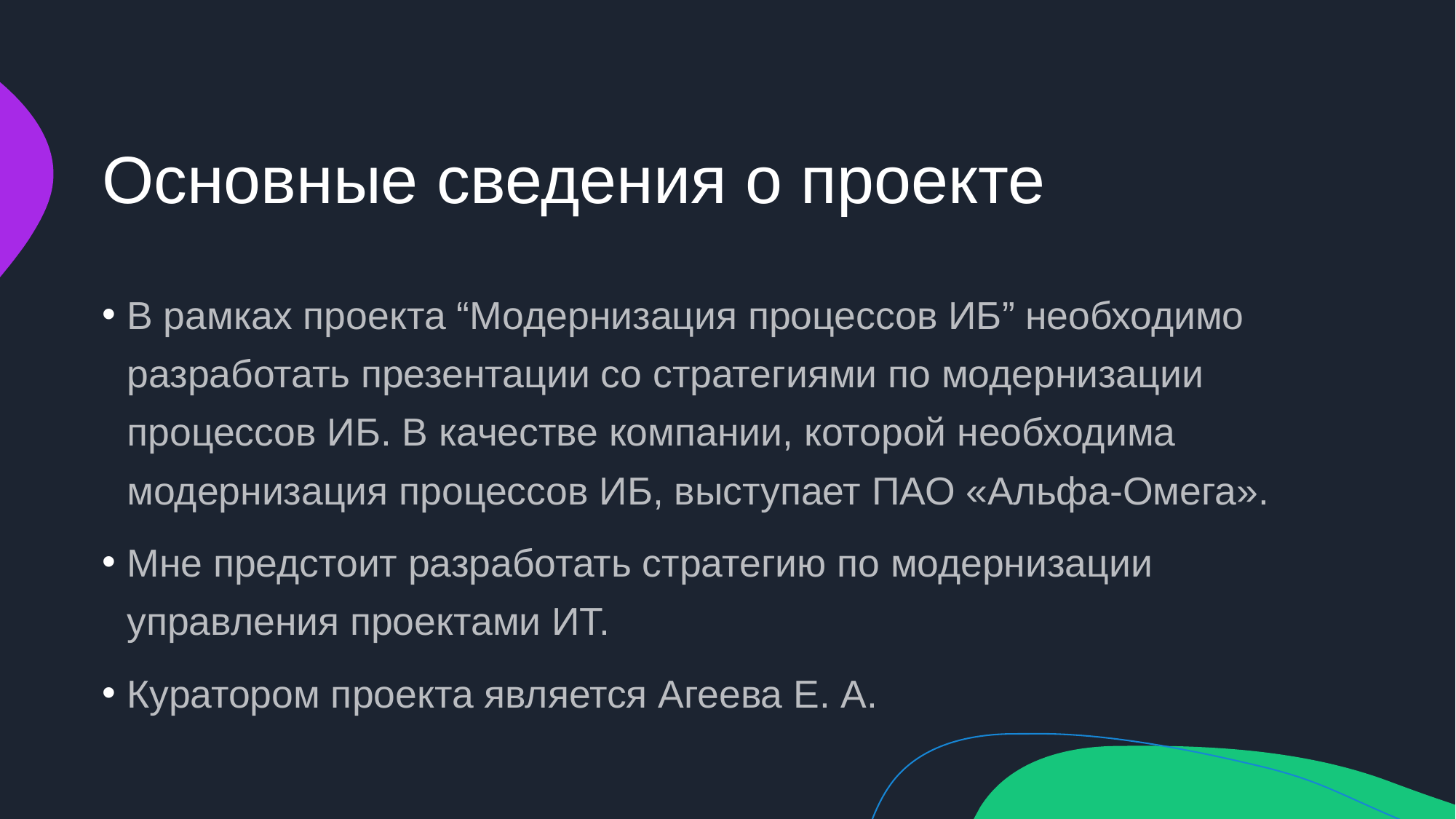

# Основные сведения о проекте
В рамках проекта “Модернизация процессов ИБ” необходимо разработать презентации со стратегиями по модернизации процессов ИБ. В качестве компании, которой необходима модернизация процессов ИБ, выступает ПАО «Альфа-Омега».
Мне предстоит разработать стратегию по модернизации управления проектами ИТ.
Куратором проекта является Агеева Е. А.